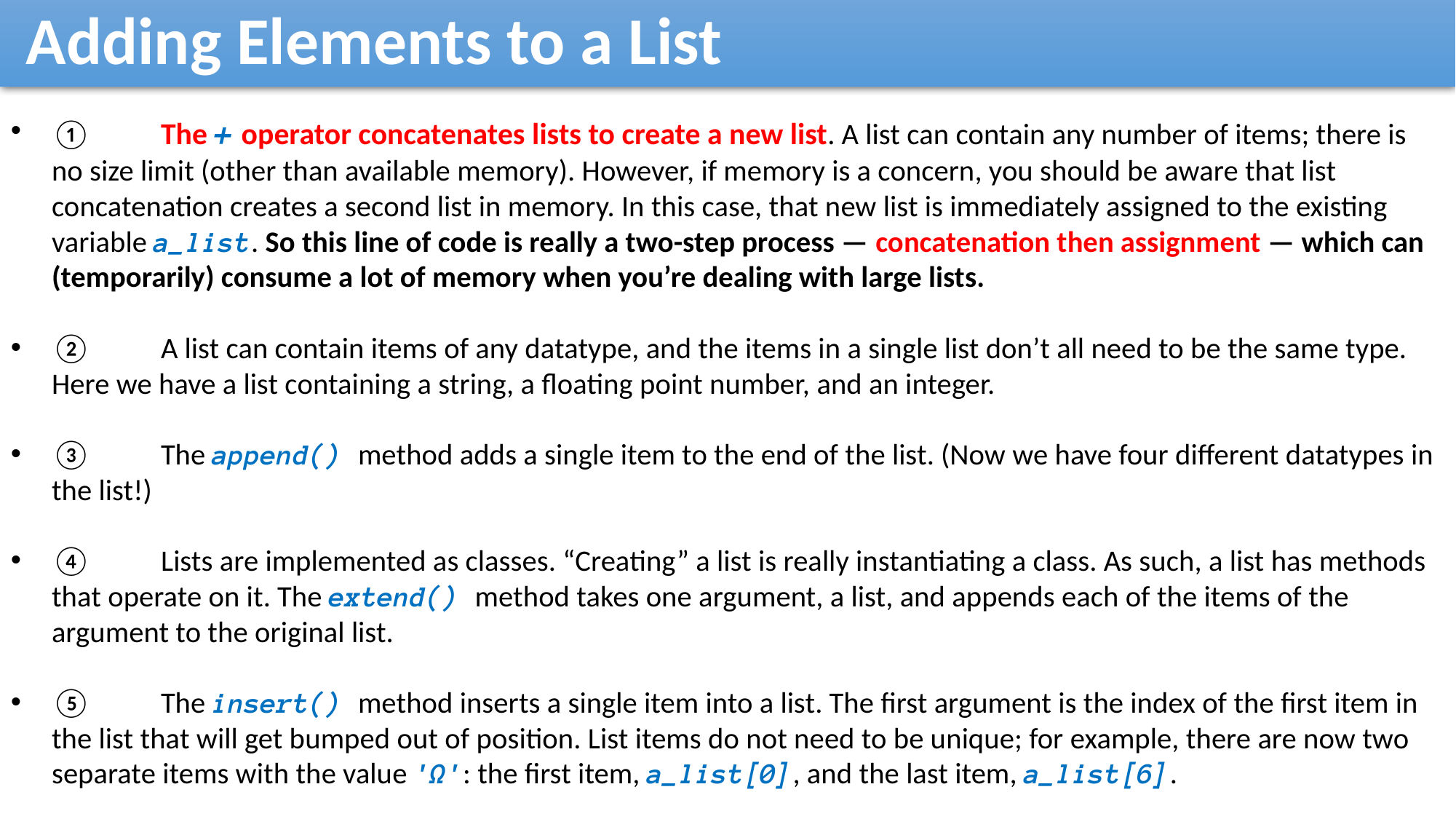

Adding Elements to a List
①	The + operator concatenates lists to create a new list. A list can contain any number of items; there is no size limit (other than available memory). However, if memory is a concern, you should be aware that list concatenation creates a second list in memory. In this case, that new list is immediately assigned to the existing variable a_list. So this line of code is really a two-step process — concatenation then assignment — which can (temporarily) consume a lot of memory when you’re dealing with large lists.

②	A list can contain items of any datatype, and the items in a single list don’t all need to be the same type. Here we have a list containing a string, a floating point number, and an integer.

③	The append() method adds a single item to the end of the list. (Now we have four different datatypes in the list!)

④	Lists are implemented as classes. “Creating” a list is really instantiating a class. As such, a list has methods that operate on it. The extend() method takes one argument, a list, and appends each of the items of the argument to the original list.

⑤	The insert() method inserts a single item into a list. The first argument is the index of the first item in the list that will get bumped out of position. List items do not need to be unique; for example, there are now two separate items with the value 'Ω': the first item, a_list[0], and the last item, a_list[6].